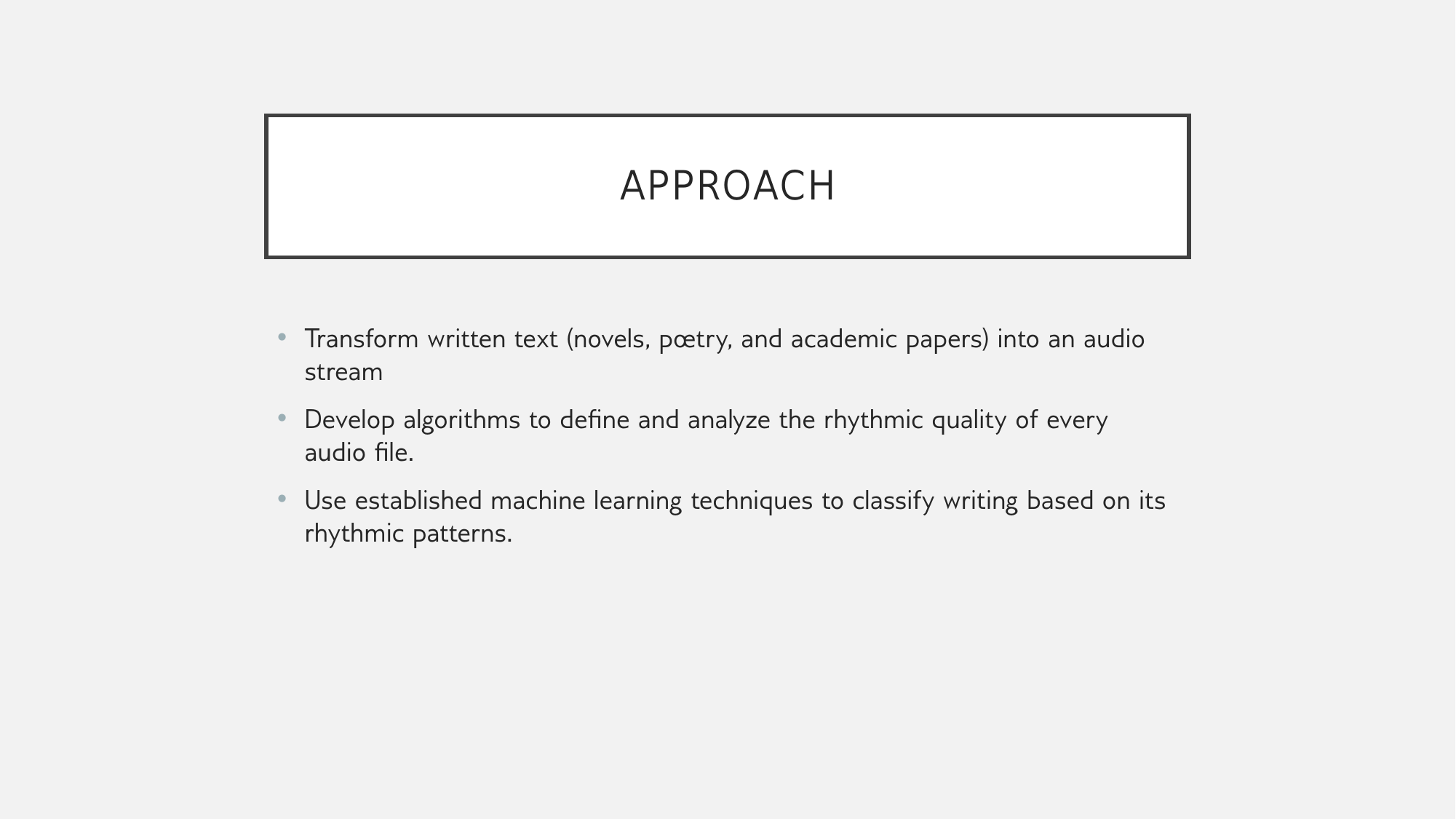

# approach
Transform written text (novels, poetry, and academic papers) into an audio stream
Develop algorithms to define and analyze the rhythmic quality of every audio file.
Use established machine learning techniques to classify writing based on its rhythmic patterns.